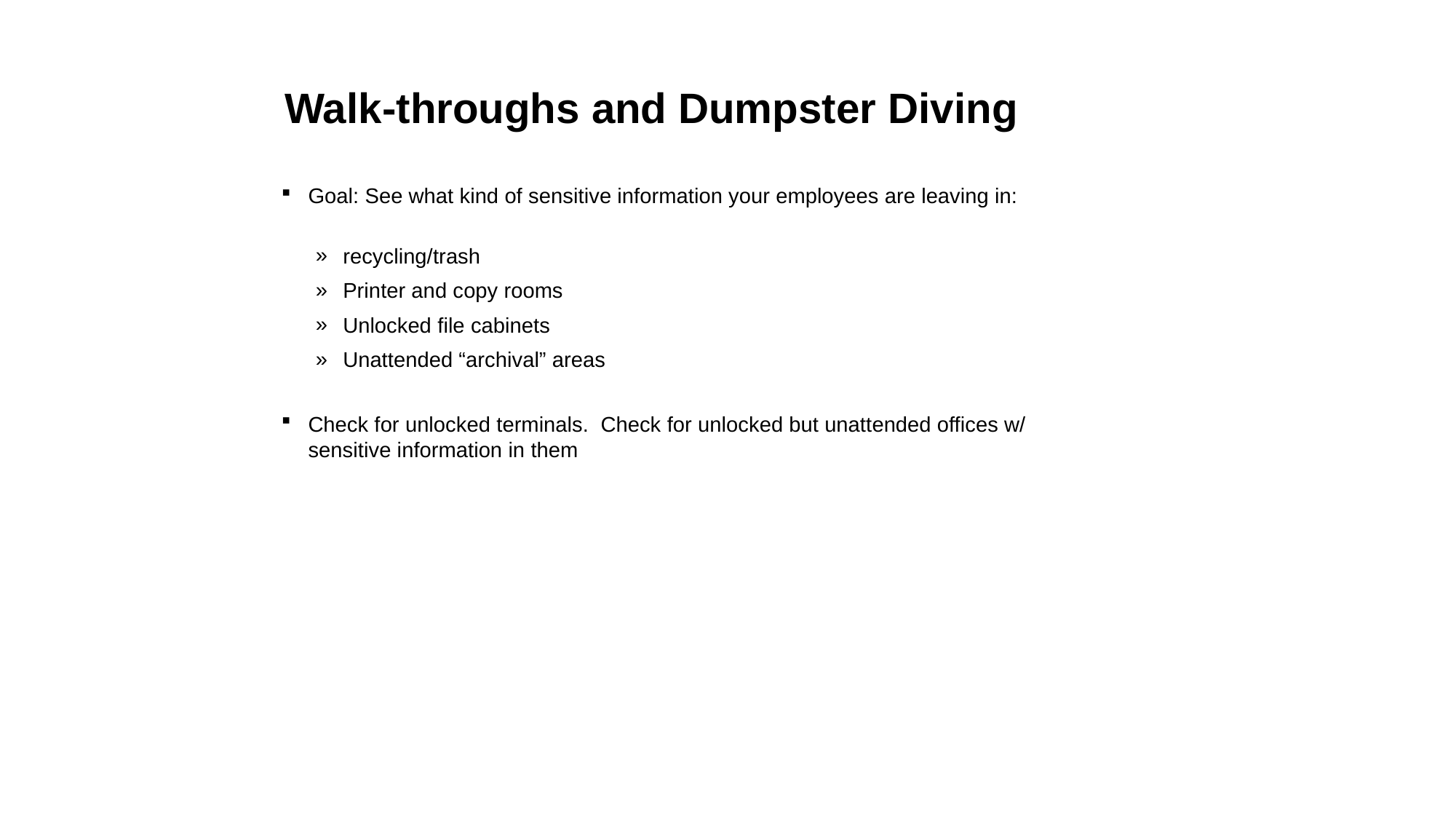

Walk-throughs and Dumpster Diving

Goal: See what kind of sensitive information your employees are leaving in:
recycling/trash
Printer and copy rooms
Unlocked file cabinets
Unattended “archival” areas

Check for unlocked terminals.  Check for unlocked but unattended offices w/ sensitive information in them